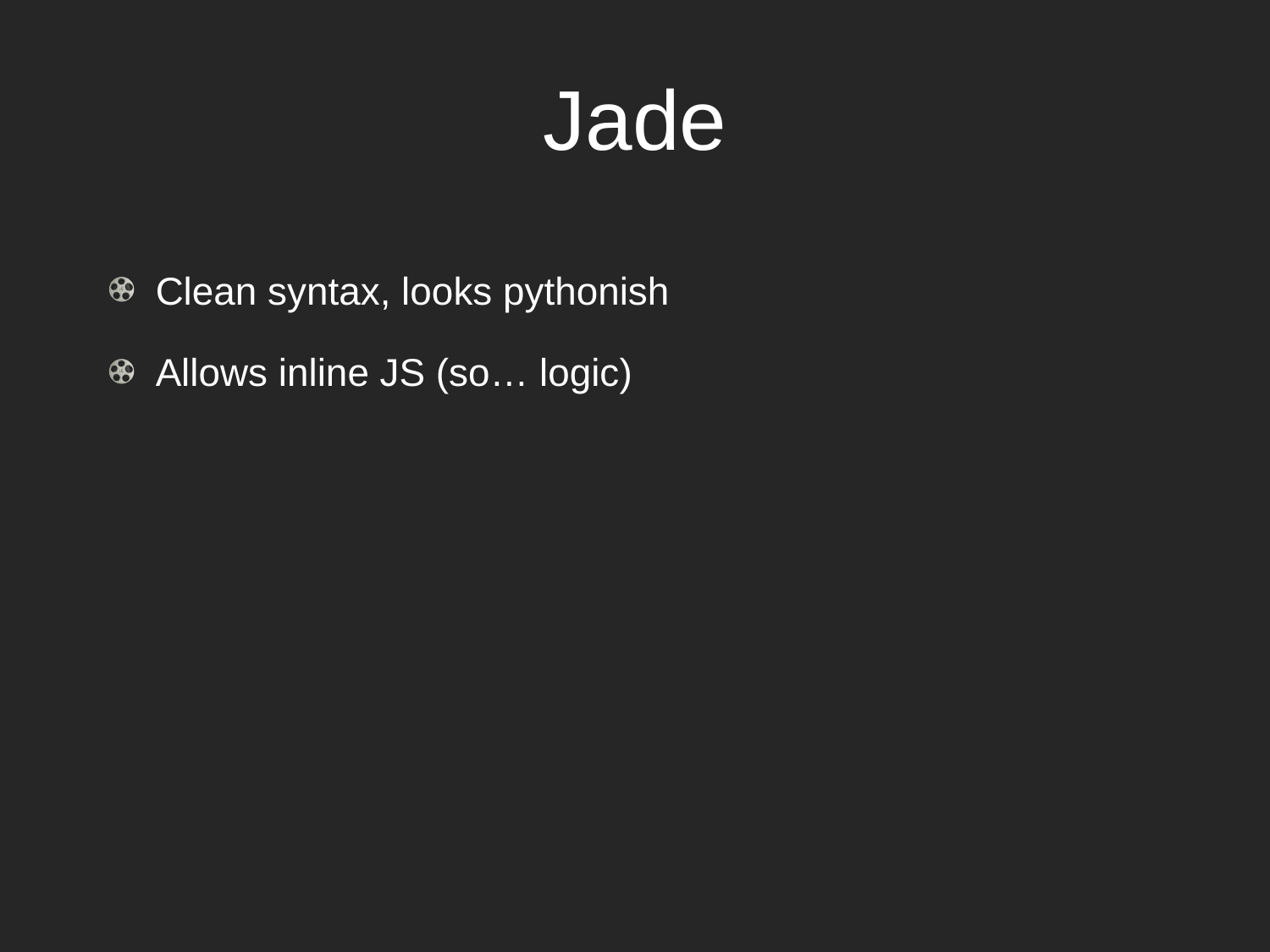

# Jade
Clean syntax, looks pythonish
Allows inline JS (so… logic)